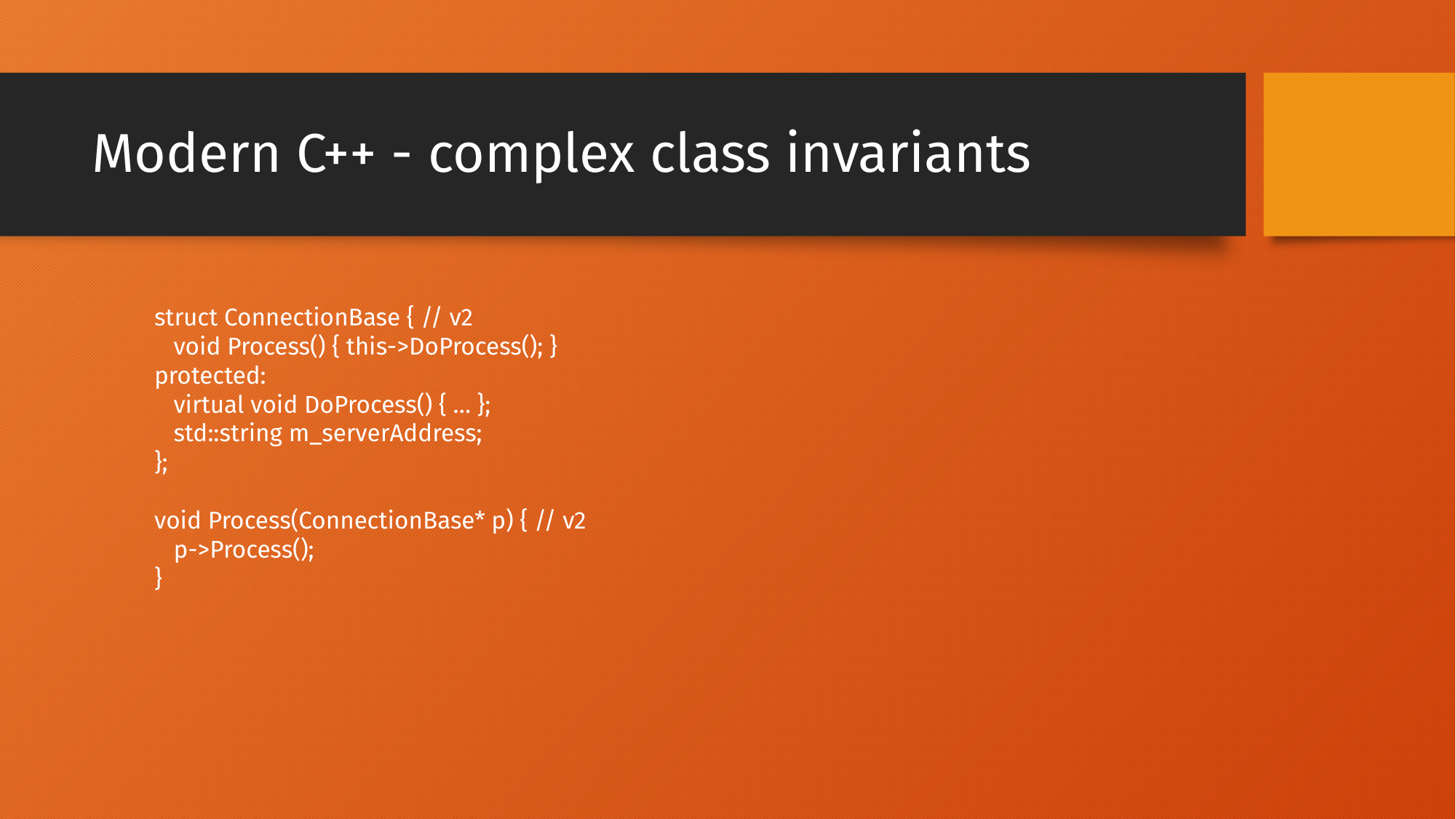

# Modern C++ - complex class invariants
struct ConnectionBase { // v2
   void Process() { this->DoProcess(); }
protected:
   virtual void DoProcess() { … };
   std::string m_serverAddress;
};

void Process(ConnectionBase* p) { // v2
   p->Process();
}